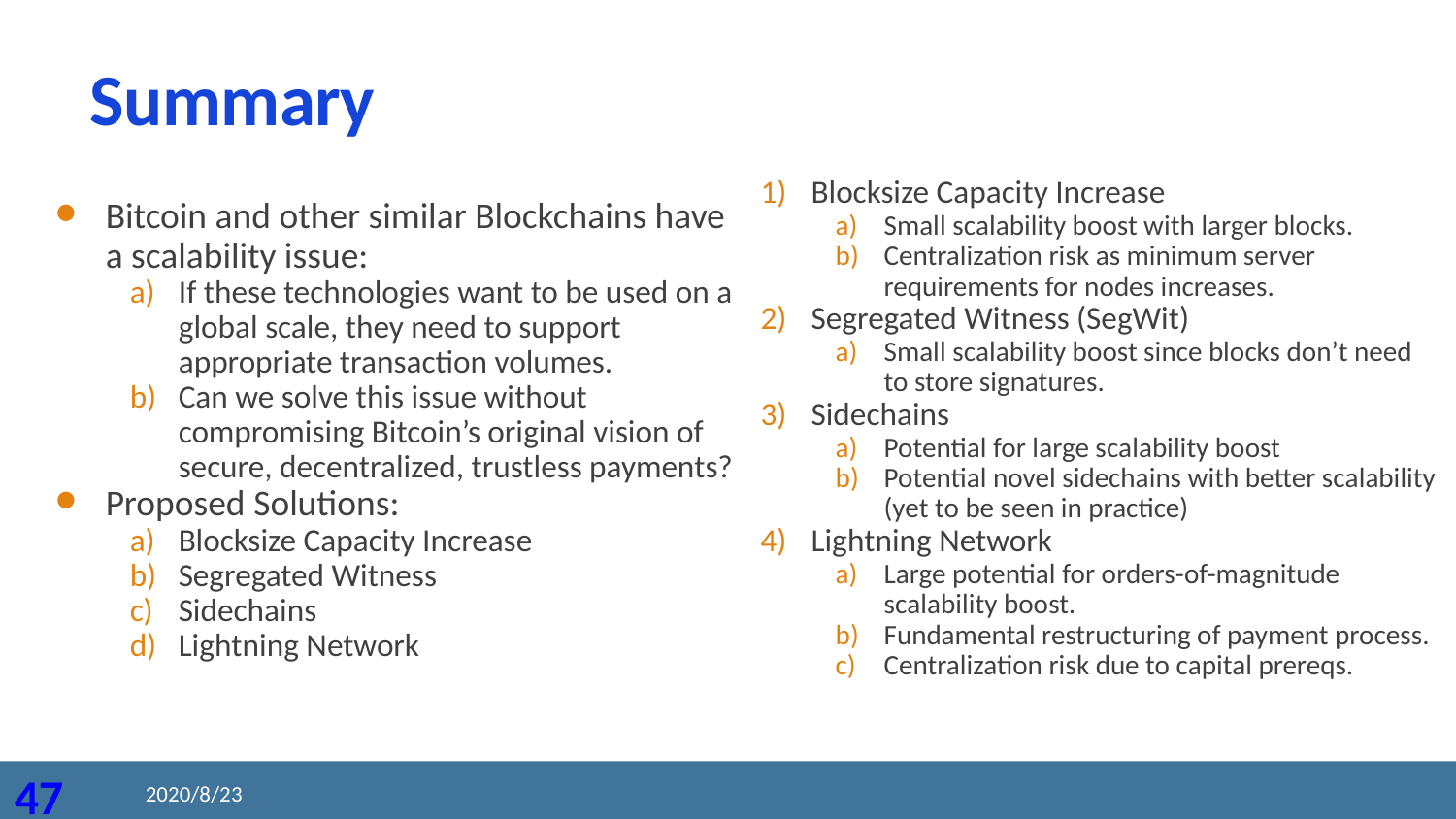

# Summary
Blocksize Capacity Increase
Small scalability boost with larger blocks.
Centralization risk as minimum server requirements for nodes increases.
Segregated Witness (SegWit)
Small scalability boost since blocks don’t need to store signatures.
Sidechains
Potential for large scalability boost
Potential novel sidechains with better scalability (yet to be seen in practice)
Lightning Network
Large potential for orders-of-magnitude scalability boost.
Fundamental restructuring of payment process.
Centralization risk due to capital prereqs.
Bitcoin and other similar Blockchains have a scalability issue:
If these technologies want to be used on a global scale, they need to support appropriate transaction volumes.
Can we solve this issue without compromising Bitcoin’s original vision of secure, decentralized, trustless payments?
Proposed Solutions:
Blocksize Capacity Increase
Segregated Witness
Sidechains
Lightning Network
2020/8/23